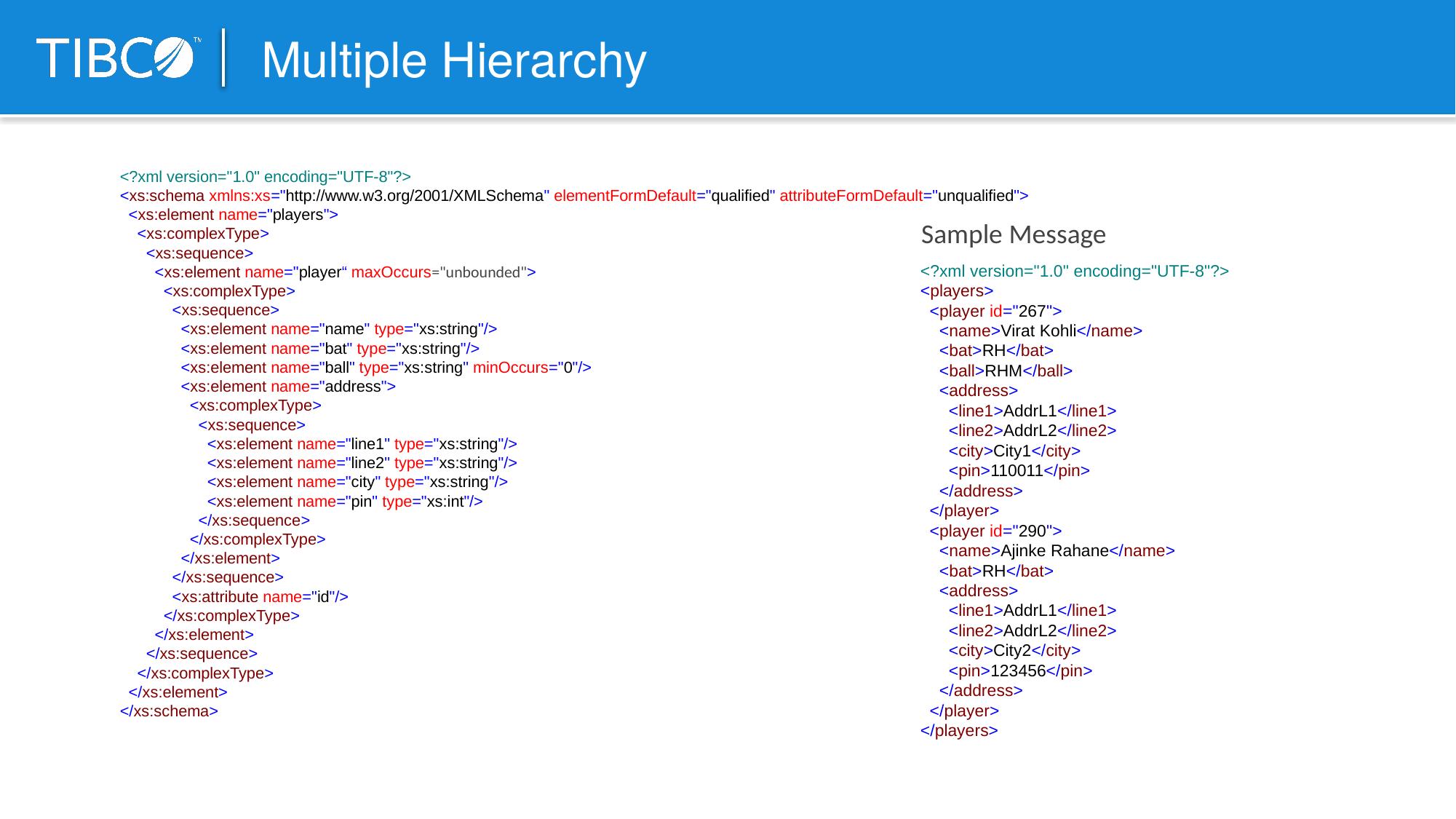

# Multiple Hierarchy
<?xml version="1.0" encoding="UTF-8"?>
<xs:schema xmlns:xs="http://www.w3.org/2001/XMLSchema" elementFormDefault="qualified" attributeFormDefault="unqualified">
  <xs:element name="players">
    <xs:complexType>
      <xs:sequence>
        <xs:element name="player“ maxOccurs="unbounded">
          <xs:complexType>
            <xs:sequence>
              <xs:element name="name" type="xs:string"/>
              <xs:element name="bat" type="xs:string"/>
              <xs:element name="ball" type="xs:string" minOccurs="0"/>
              <xs:element name="address">
                <xs:complexType>
                  <xs:sequence>
                    <xs:element name="line1" type="xs:string"/>
                    <xs:element name="line2" type="xs:string"/>
                    <xs:element name="city" type="xs:string"/>
                    <xs:element name="pin" type="xs:int"/>
                  </xs:sequence>
                </xs:complexType>
              </xs:element>
            </xs:sequence>
            <xs:attribute name="id"/>
          </xs:complexType>
        </xs:element>
      </xs:sequence>
    </xs:complexType>
  </xs:element>
</xs:schema>
Sample Message
<?xml version="1.0" encoding="UTF-8"?>
<players>
  <player id="267">
    <name>Virat Kohli</name>
    <bat>RH</bat>
    <ball>RHM</ball>
    <address>
      <line1>AddrL1</line1>
      <line2>AddrL2</line2>
      <city>City1</city>
      <pin>110011</pin>
    </address>
  </player>
  <player id="290">
    <name>Ajinke Rahane</name>
    <bat>RH</bat>
    <address>
      <line1>AddrL1</line1>
      <line2>AddrL2</line2>
      <city>City2</city>
      <pin>123456</pin>
    </address>
  </player>
</players>